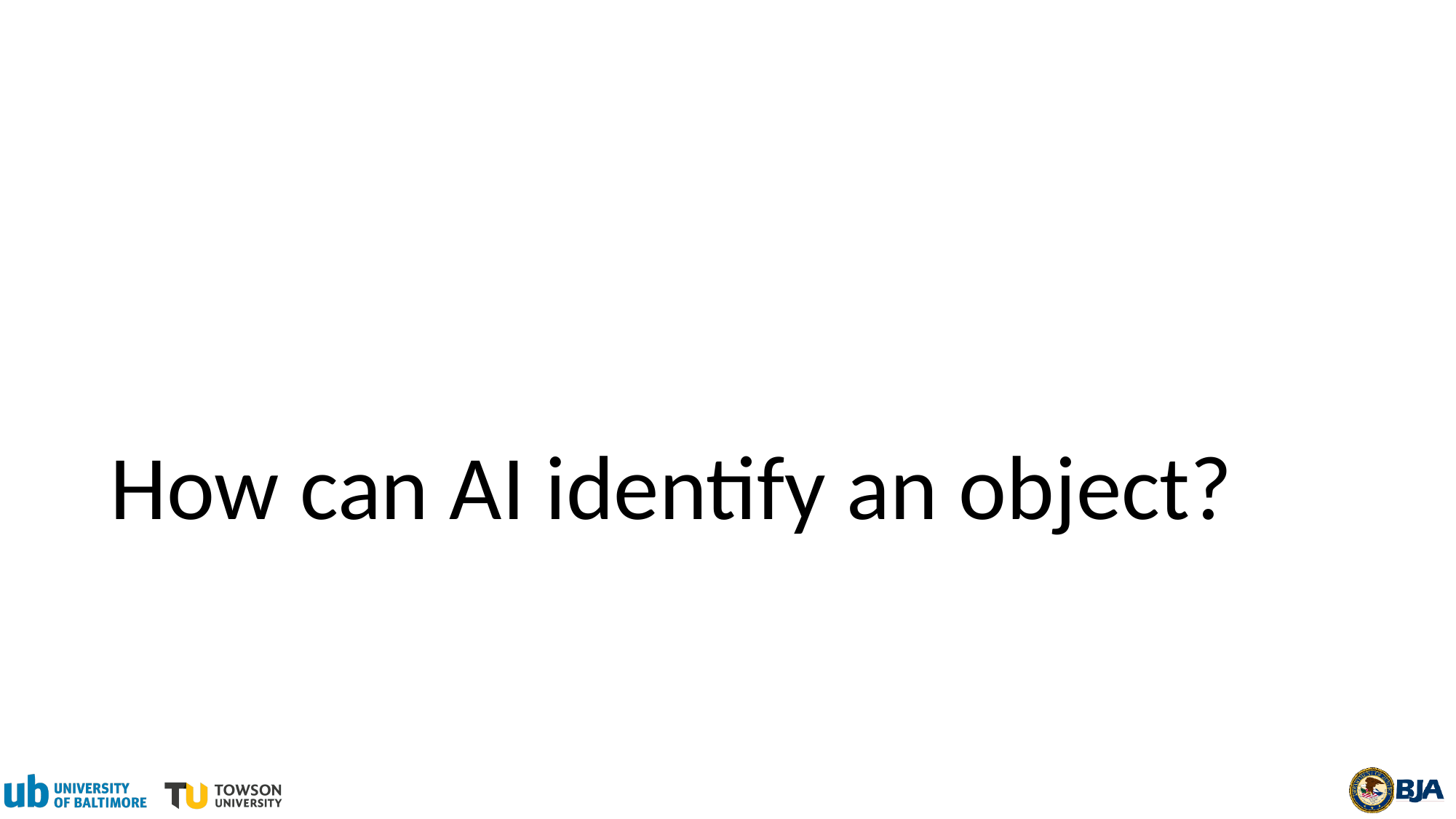

# How can AI identify an object?